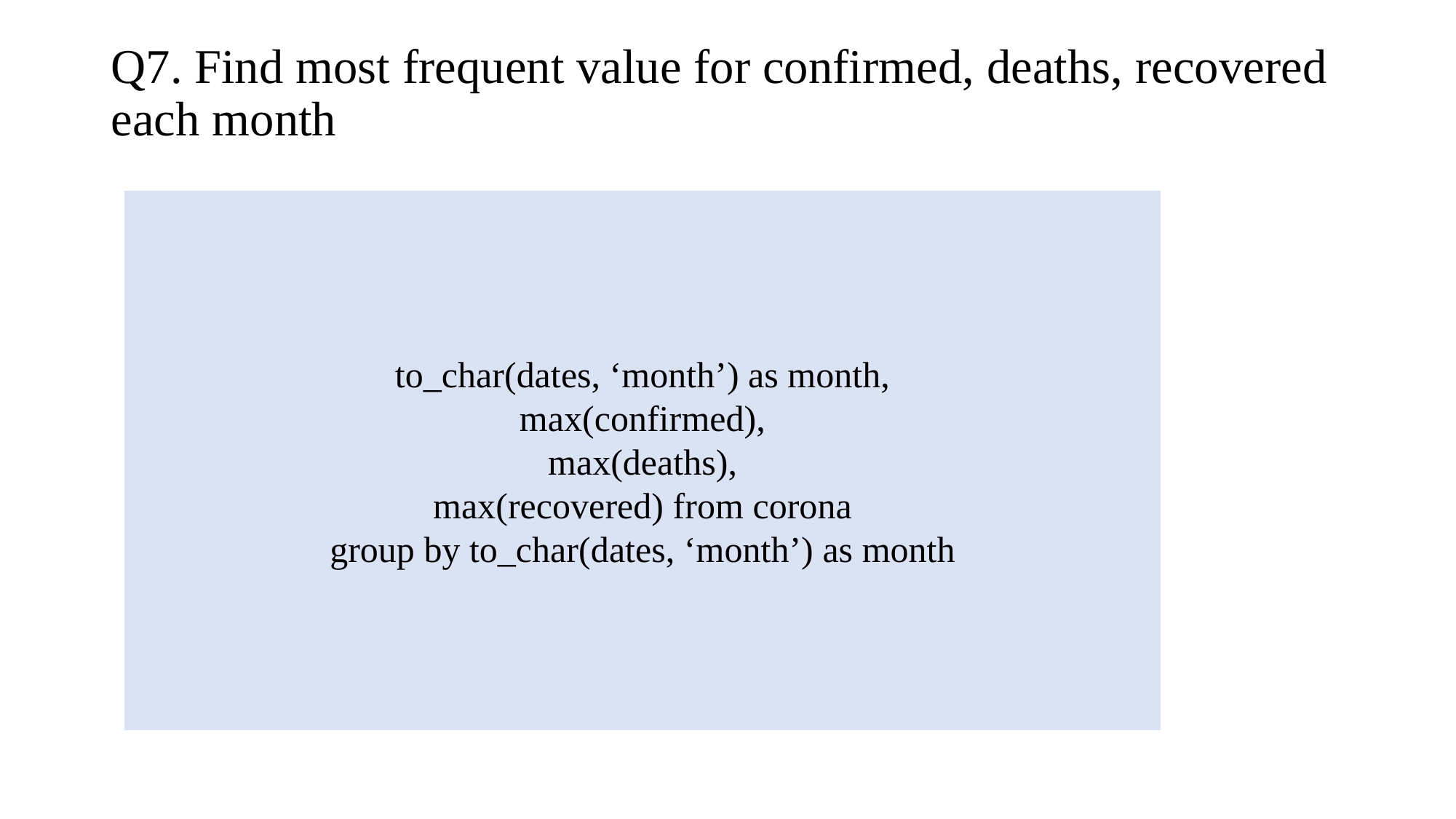

# Q7. Find most frequent value for confirmed, deaths, recovered each month
to_char(dates, ‘month’) as month,
max(confirmed),
max(deaths),
max(recovered) from corona
group by to_char(dates, ‘month’) as month